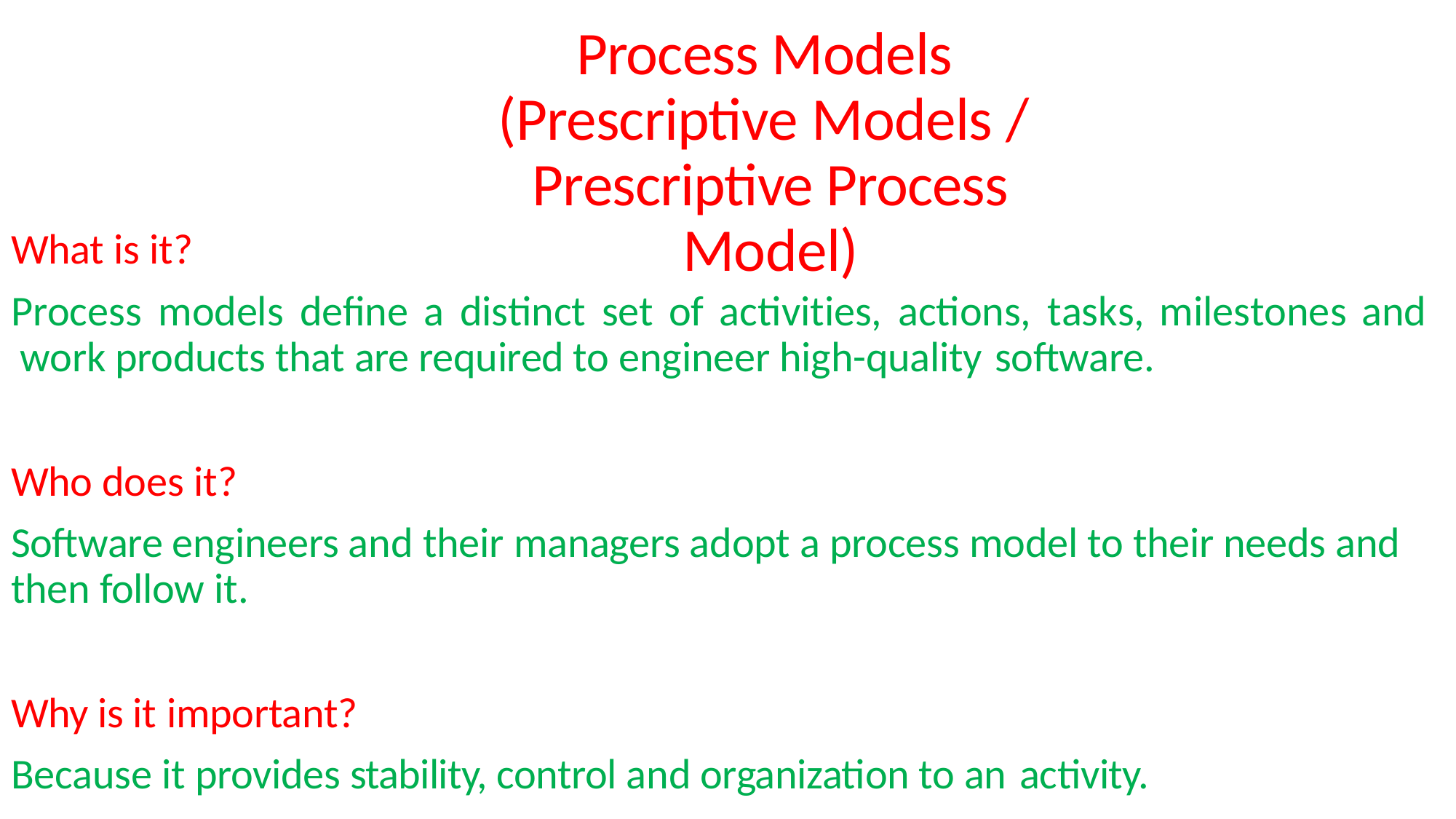

# Process Models  (Prescriptive Models /  Prescriptive Process Model)
What is it?
Process	models	define	a	distinct	set	of	activities,	actions,	tasks,	milestones	and  work products that are required to engineer high-quality software.

Who does it?
Software engineers and their managers adopt a process model to their needs and  then follow it.

Why is it important?
Because it provides stability, control and organization to an activity.